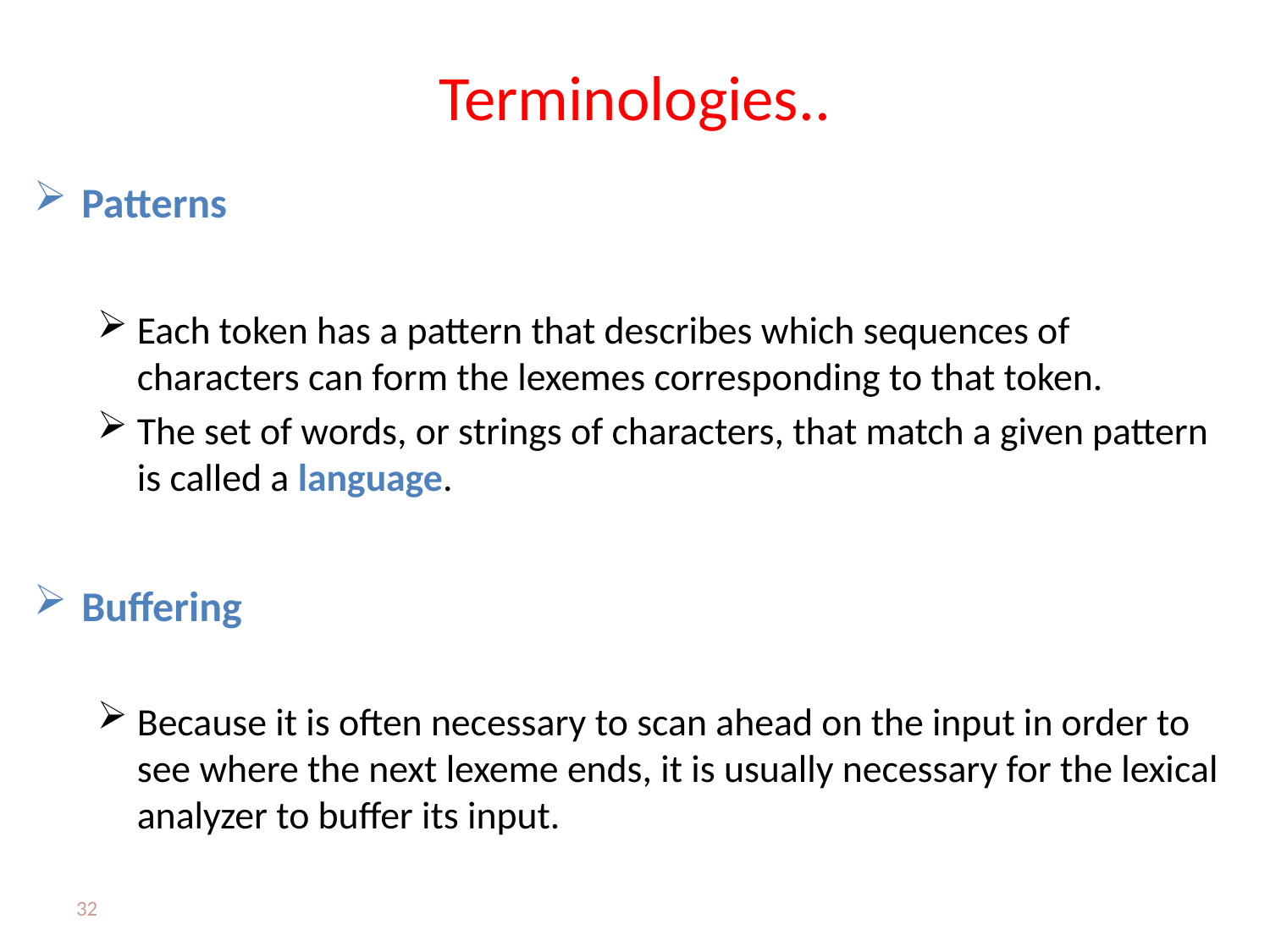

# Terminologies..
Patterns

Each token has a pattern that describes which sequences of characters can form the lexemes corresponding to that token.
The set of words, or strings of characters, that match a given pattern is called a language.

Buffering

Because it is often necessary to scan ahead on the input in order to see where the next lexeme ends, it is usually necessary for the lexical analyzer to buffer its input.
32